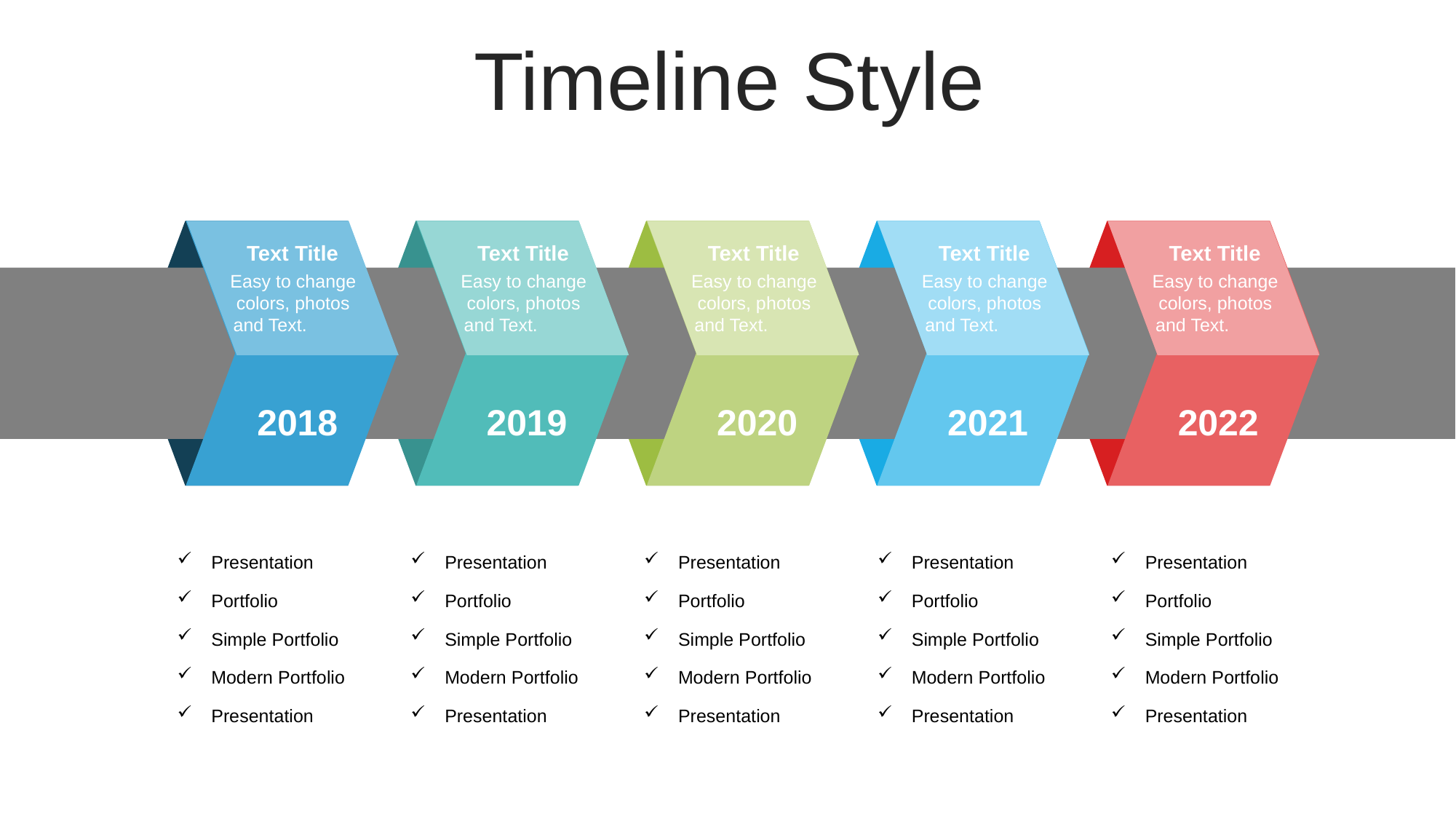

Timeline Style

Text Title
Easy to change colors, photos and Text.
Text Title
Easy to change colors, photos and Text.
Text Title
Easy to change colors, photos and Text.
Text Title
Easy to change colors, photos and Text.
Text Title
Easy to change colors, photos and Text.

2018
2019
2020
2021
2022
Presentation
Portfolio
Simple Portfolio
Modern Portfolio
Presentation
Presentation
Portfolio
Simple Portfolio
Modern Portfolio
Presentation
Presentation
Portfolio
Simple Portfolio
Modern Portfolio
Presentation
Presentation
Portfolio
Simple Portfolio
Modern Portfolio
Presentation
Presentation
Portfolio
Simple Portfolio
Modern Portfolio
Presentation